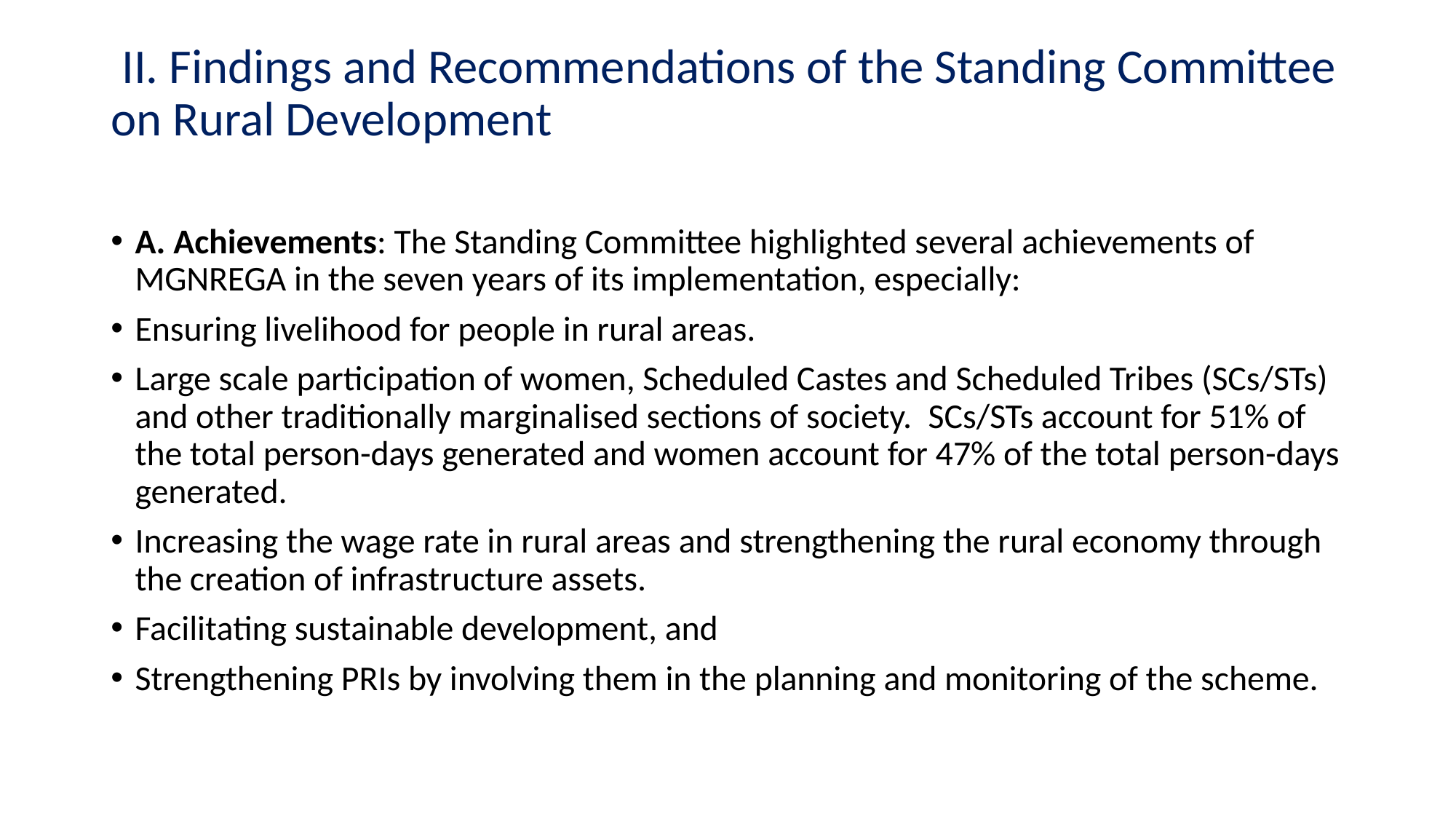

# II. Findings and Recommendations of the Standing Committee on Rural Development
A. Achievements: The Standing Committee highlighted several achievements of MGNREGA in the seven years of its implementation, especially:
Ensuring livelihood for people in rural areas.
Large scale participation of women, Scheduled Castes and Scheduled Tribes (SCs/STs) and other traditionally marginalised sections of society.  SCs/STs account for 51% of the total person-days generated and women account for 47% of the total person-days generated.
Increasing the wage rate in rural areas and strengthening the rural economy through the creation of infrastructure assets.
Facilitating sustainable development, and
Strengthening PRIs by involving them in the planning and monitoring of the scheme.